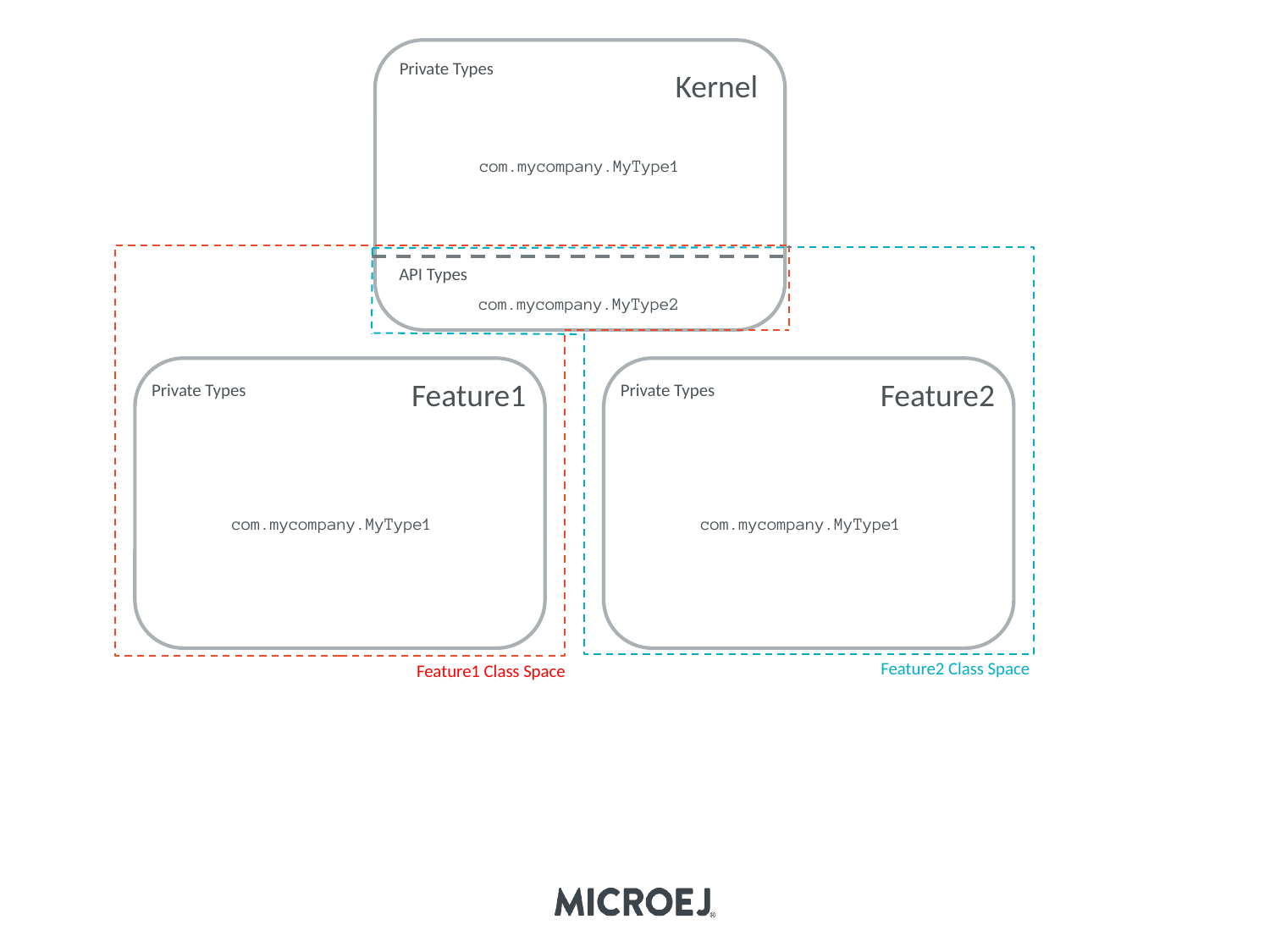

Private Types
Kernel
com.mycompany.MyType1

API Types
com.mycompany.MyType2

Feature1
Feature2
Private Types
Private Types
com.mycompany.MyType1
com.mycompany.MyType1
Feature2 Class Space
Feature1 Class Space